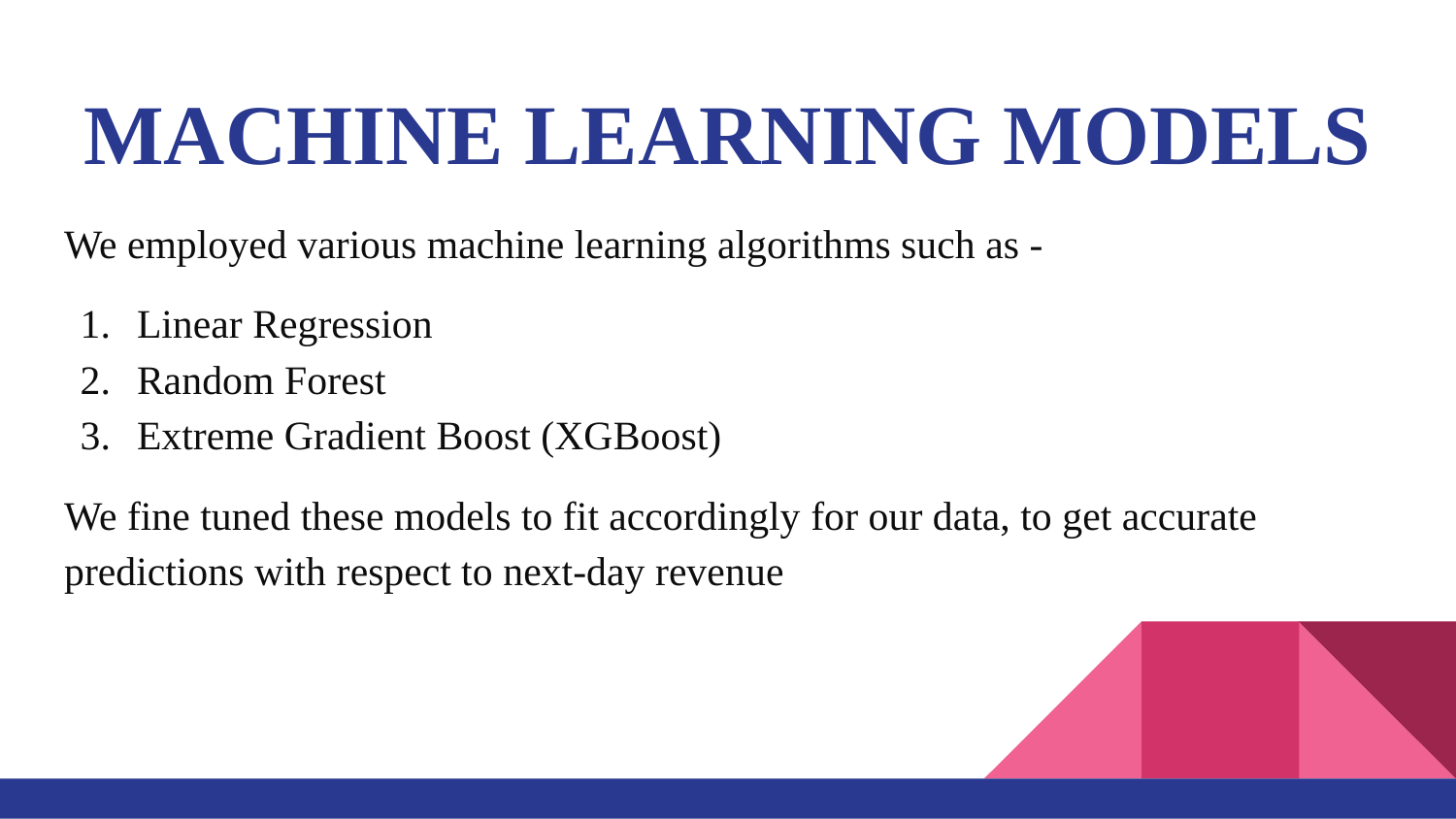

# MACHINE LEARNING MODELS
We employed various machine learning algorithms such as -
Linear Regression
Random Forest
Extreme Gradient Boost (XGBoost)
We fine tuned these models to fit accordingly for our data, to get accurate predictions with respect to next-day revenue